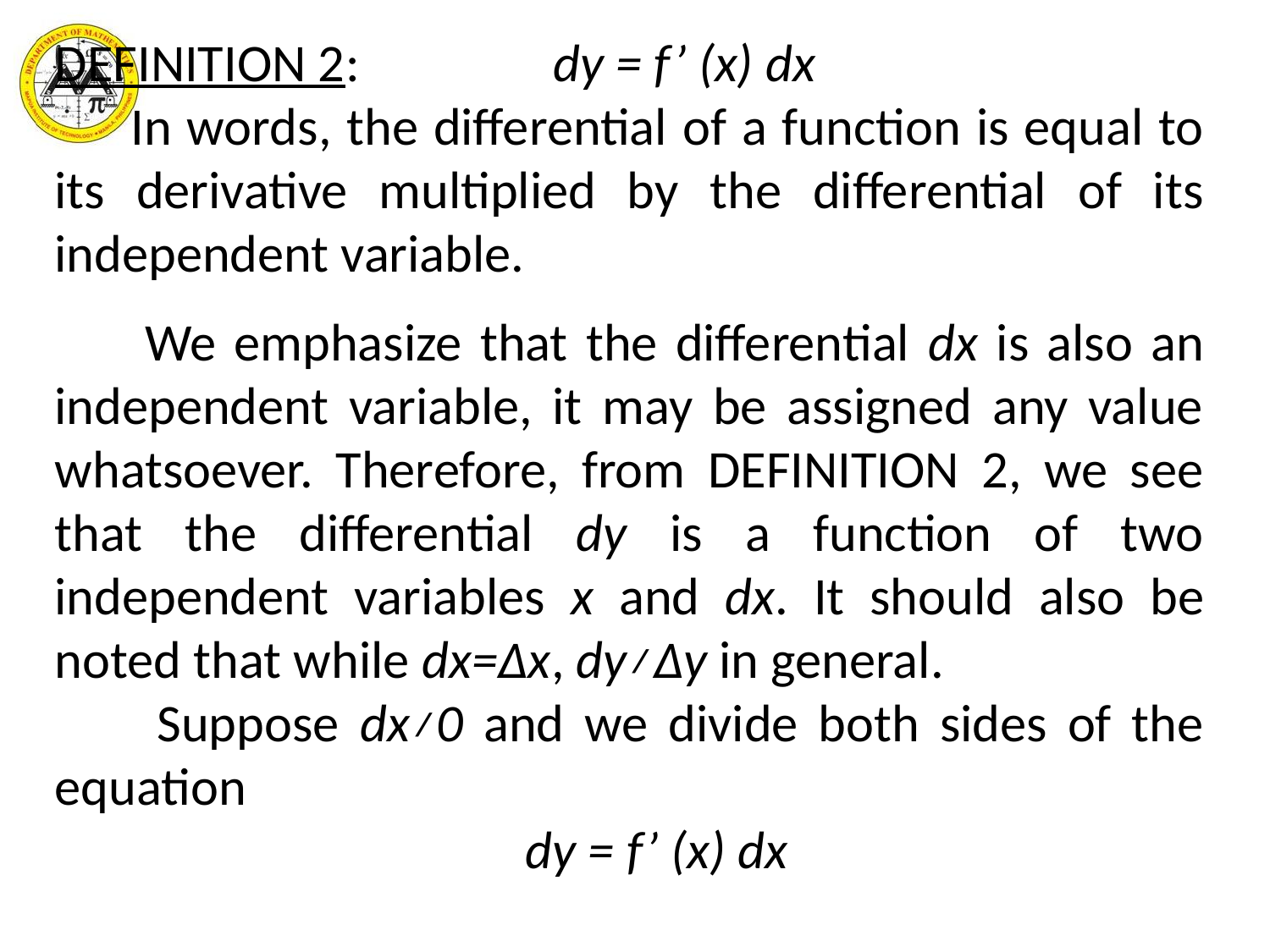

DEFINITION 2:                dy = f’ (x) dx
     In words, the differential of a function is equal to its derivative multiplied by the differential of its independent variable.
     We emphasize that the differential dx is also an independent variable, it may be assigned any value whatsoever. Therefore, from DEFINITION 2, we see that the differential dy is a function of two independent variables x and dx. It should also be noted that while dx=Δx, dy≠Δy in general.
     Suppose dx≠0 and we divide both sides of the equation
                                       dy = f’ (x) dx